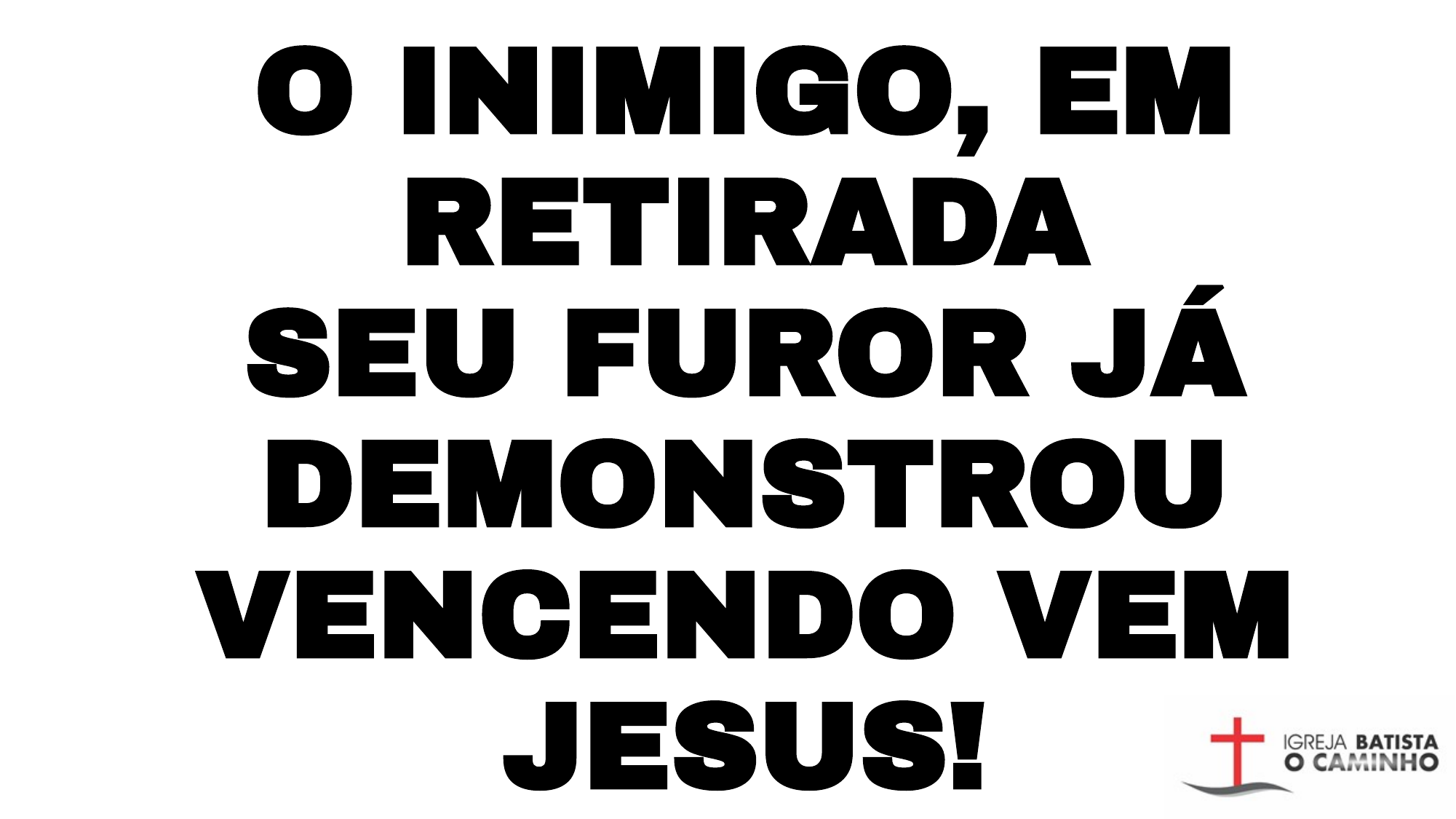

# O INIMIGO, EM RETIRADA SEU FUROR JÁ DEMONSTROU VENCENDO VEM JESUS!